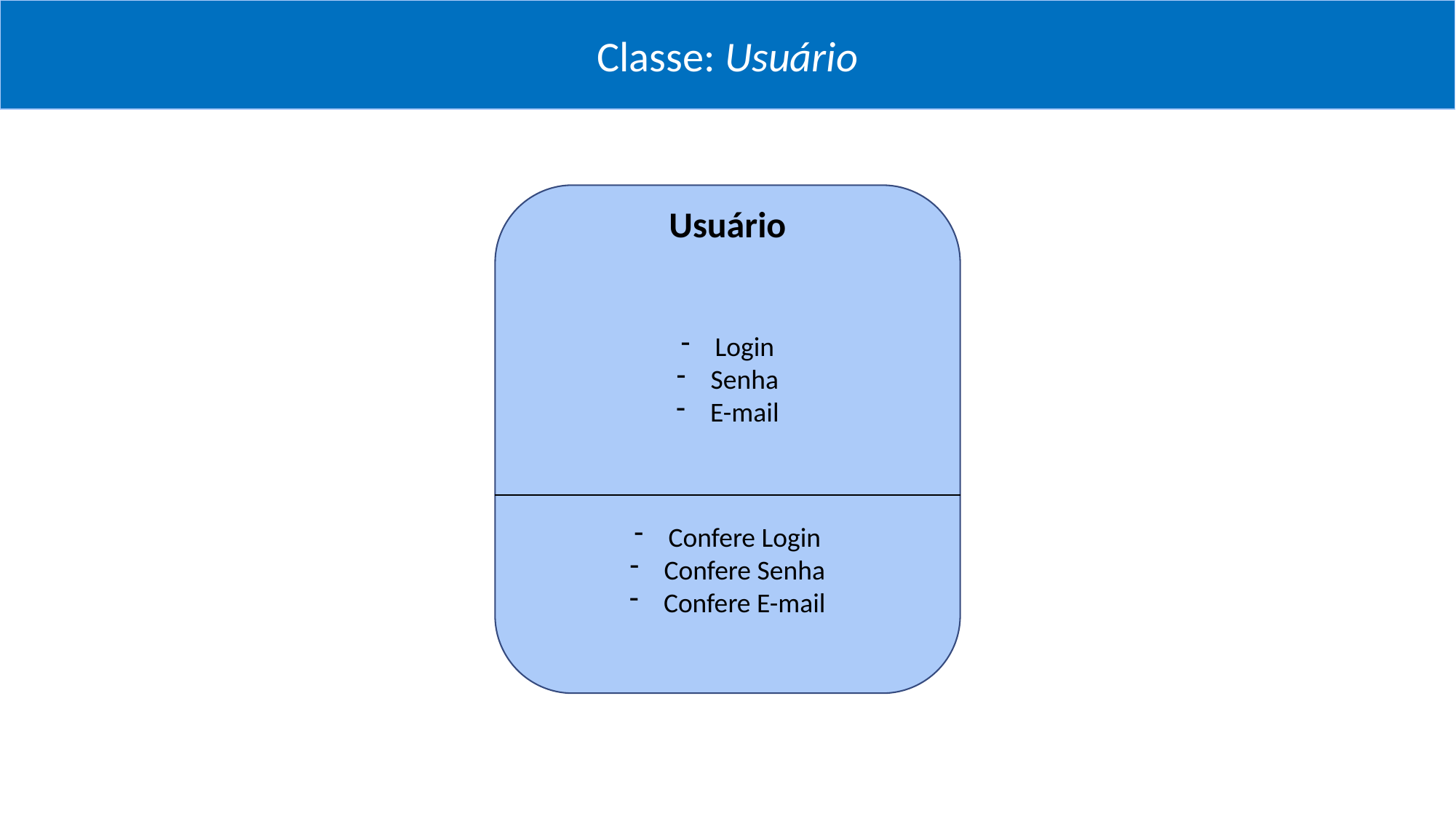

Classe: Usuário

Usuário
Login
Senha
E-mail
Confere Login
Confere Senha
Confere E-mail